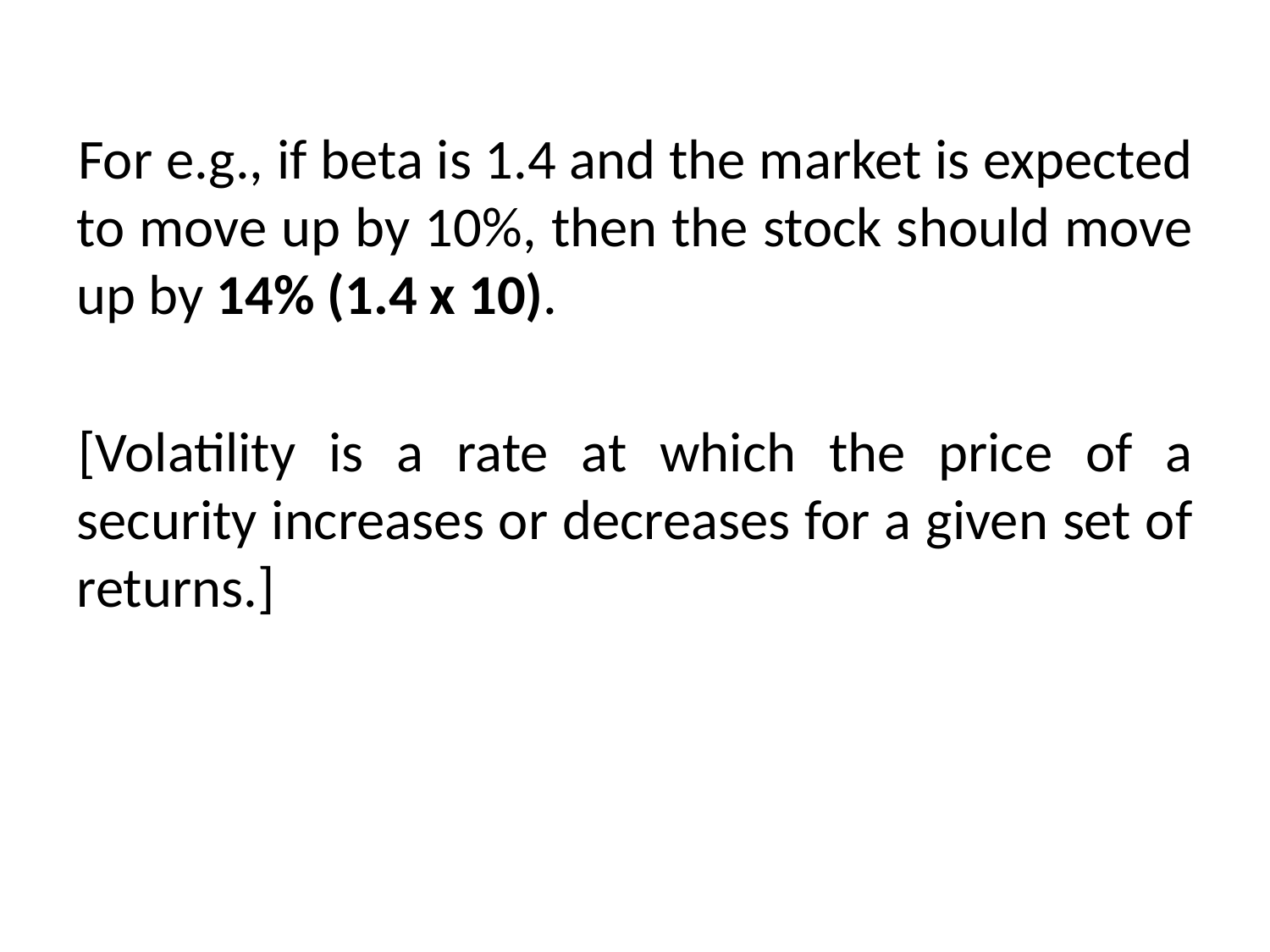

For e.g., if beta is 1.4 and the market is expected to move up by 10%, then the stock should move up by 14% (1.4 x 10).

[Volatility is a rate at which the price of a security increases or decreases for a given set of returns.]